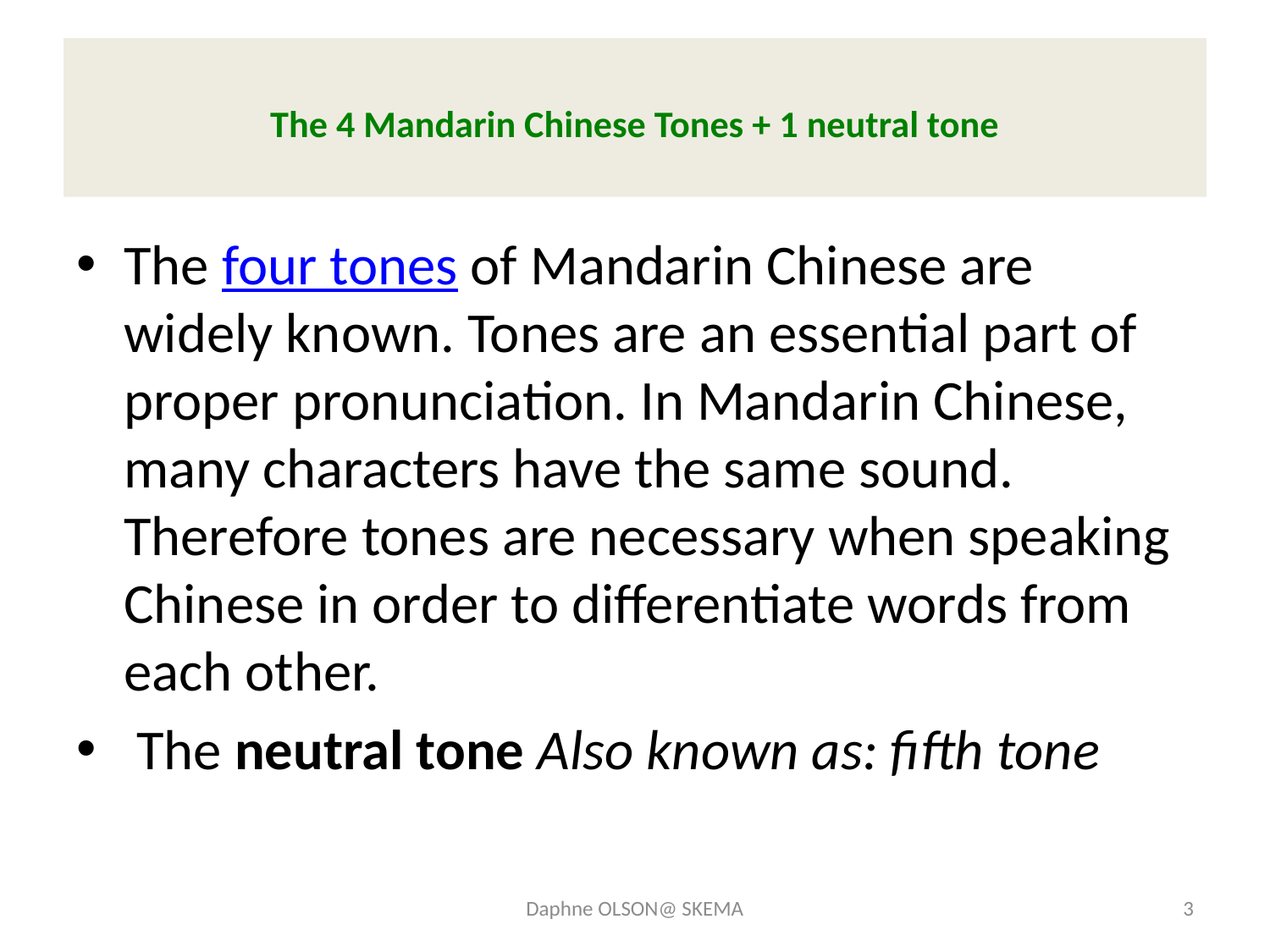

# The 4 Mandarin Chinese Tones + 1 neutral tone
The four tones of Mandarin Chinese are widely known. Tones are an essential part of proper pronunciation. In Mandarin Chinese, many characters have the same sound. Therefore tones are necessary when speaking Chinese in order to differentiate words from each other.
 The neutral tone Also known as: fifth tone
Daphne OLSON@ SKEMA
3